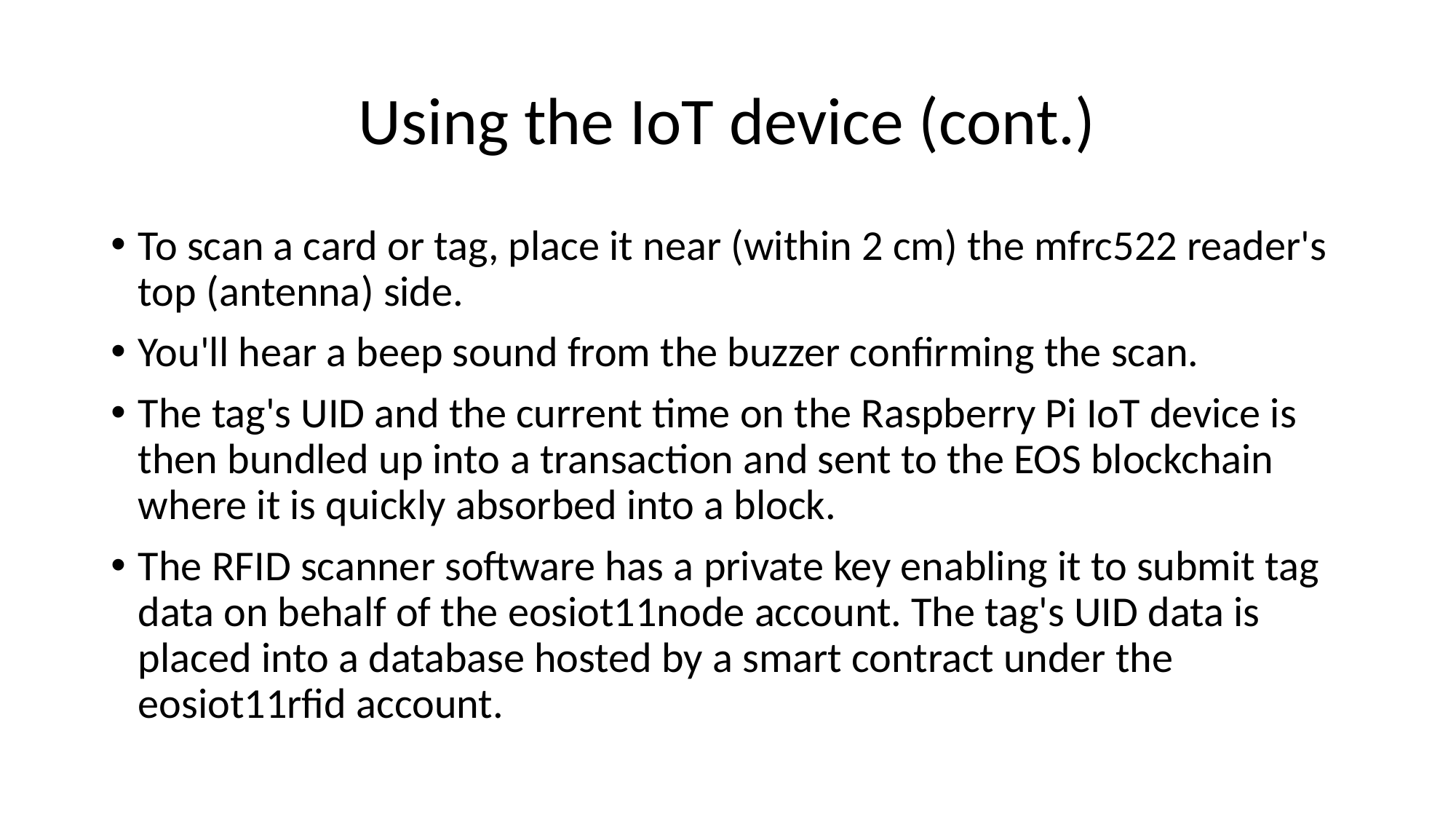

# Using the IoT device (cont.)
To scan a card or tag, place it near (within 2 cm) the mfrc522 reader's top (antenna) side.
You'll hear a beep sound from the buzzer confirming the scan.
The tag's UID and the current time on the Raspberry Pi IoT device is then bundled up into a transaction and sent to the EOS blockchain where it is quickly absorbed into a block.
The RFID scanner software has a private key enabling it to submit tag data on behalf of the eosiot11node account. The tag's UID data is placed into a database hosted by a smart contract under the eosiot11rfid account.